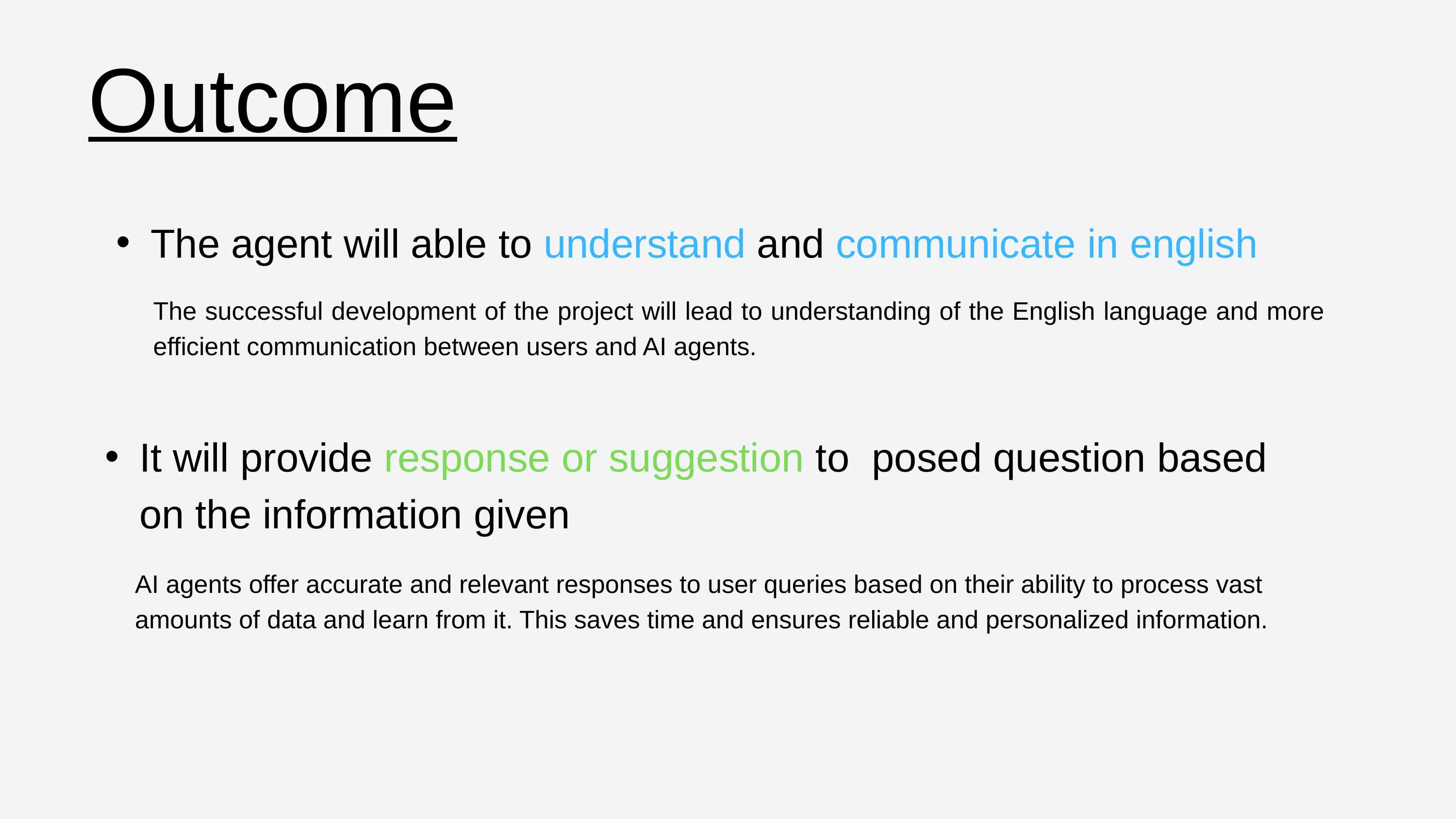

Outcome
The agent will able to understand and communicate in english
The successful development of the project will lead to understanding of the English language and more efficient communication between users and AI agents.
It will provide response or suggestion to  posed question based on the information given
AI agents offer accurate and relevant responses to user queries based on their ability to process vast amounts of data and learn from it. This saves time and ensures reliable and personalized information.
Agent can make reasonable suggestion
Agent can be integrated with other application